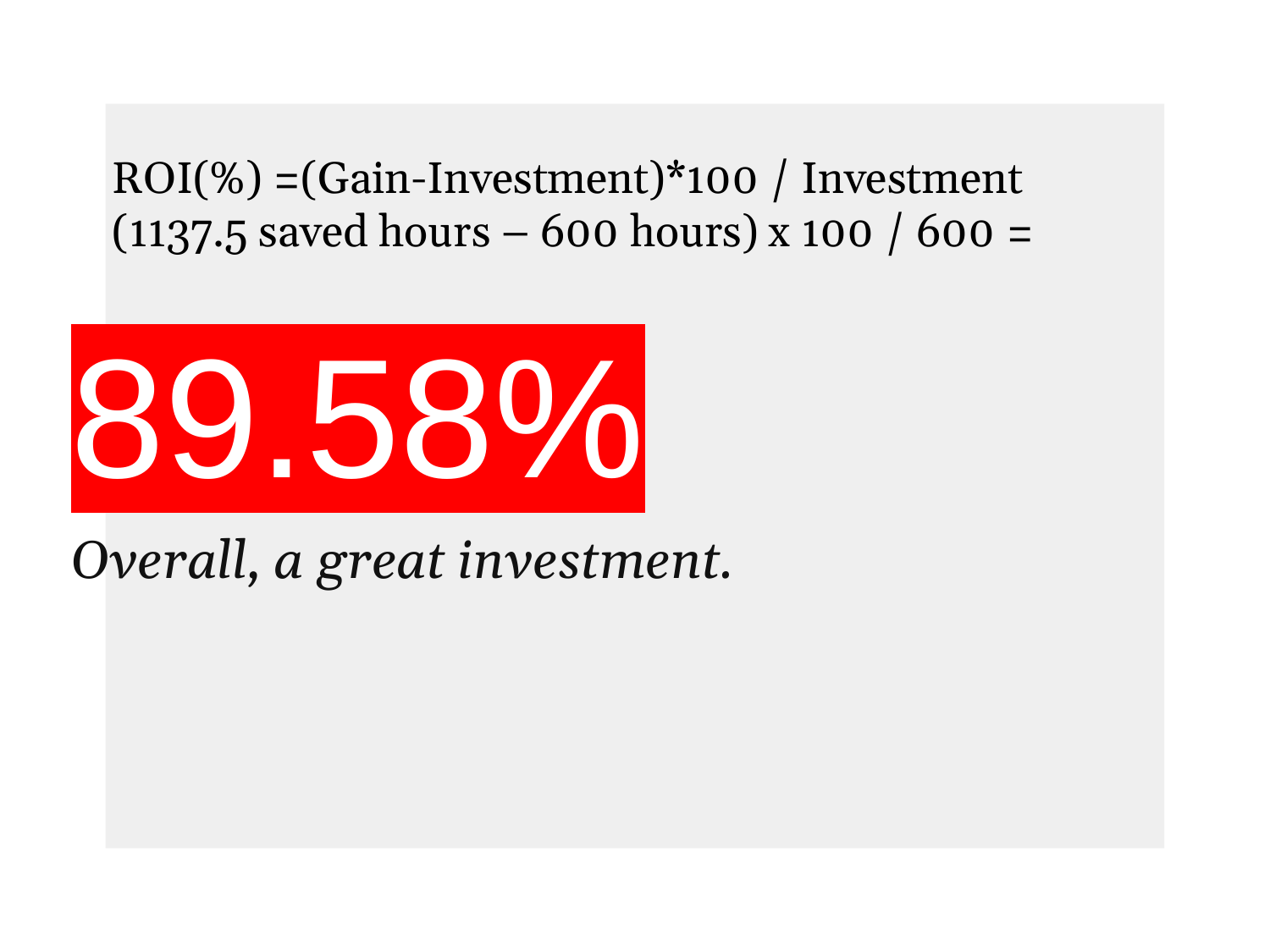

ROI(%) =(Gain-Investment)*100 / Investment
(1137.5 saved hours – 600 hours) x 100 / 600 =
89.58%
Overall, a great investment.